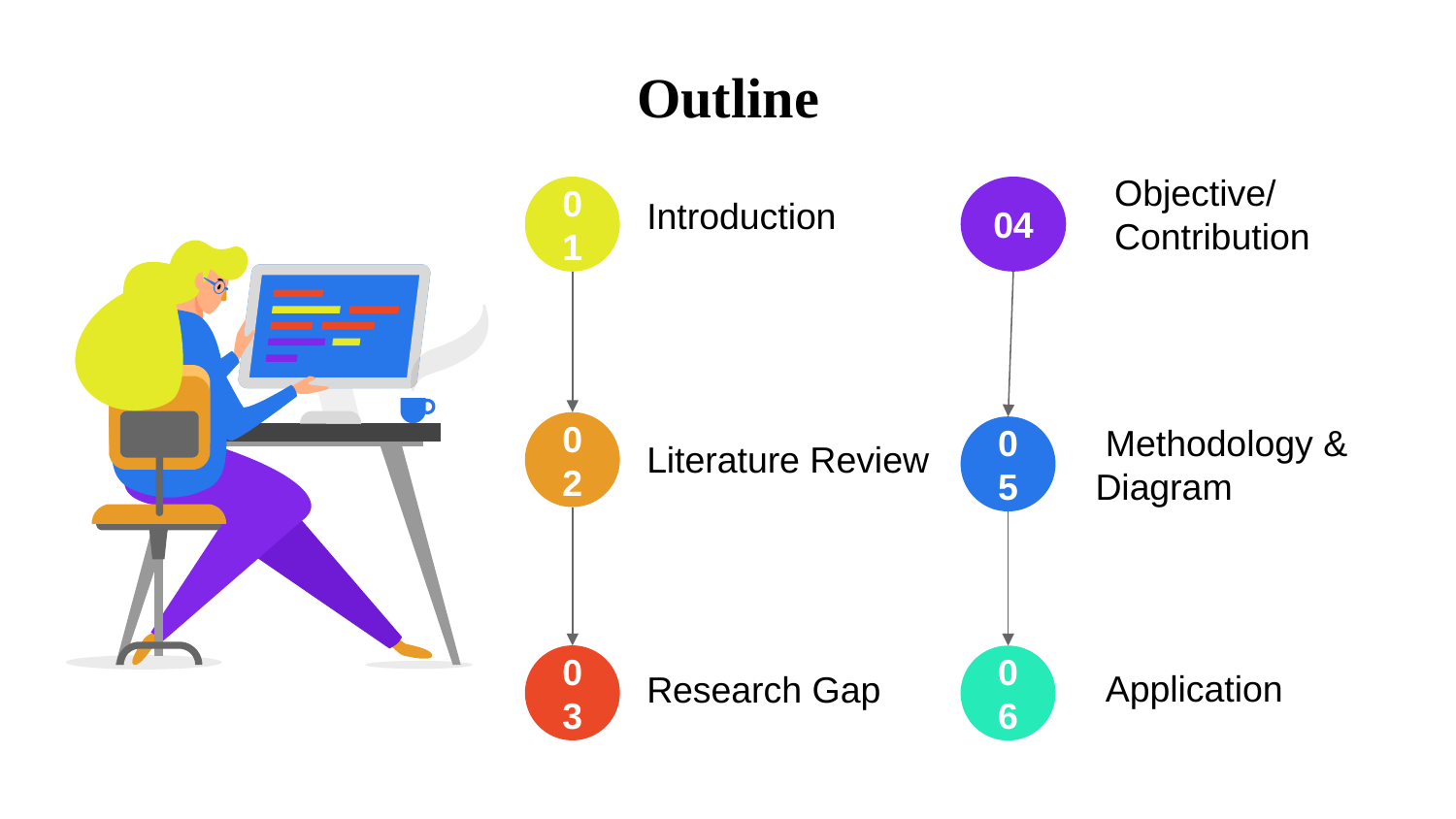

# Outline
01
Introduction
04
Objective/ Contribution

02
Literature Review
05
 Methodology & Diagram
03
Research Gap
06
 Application